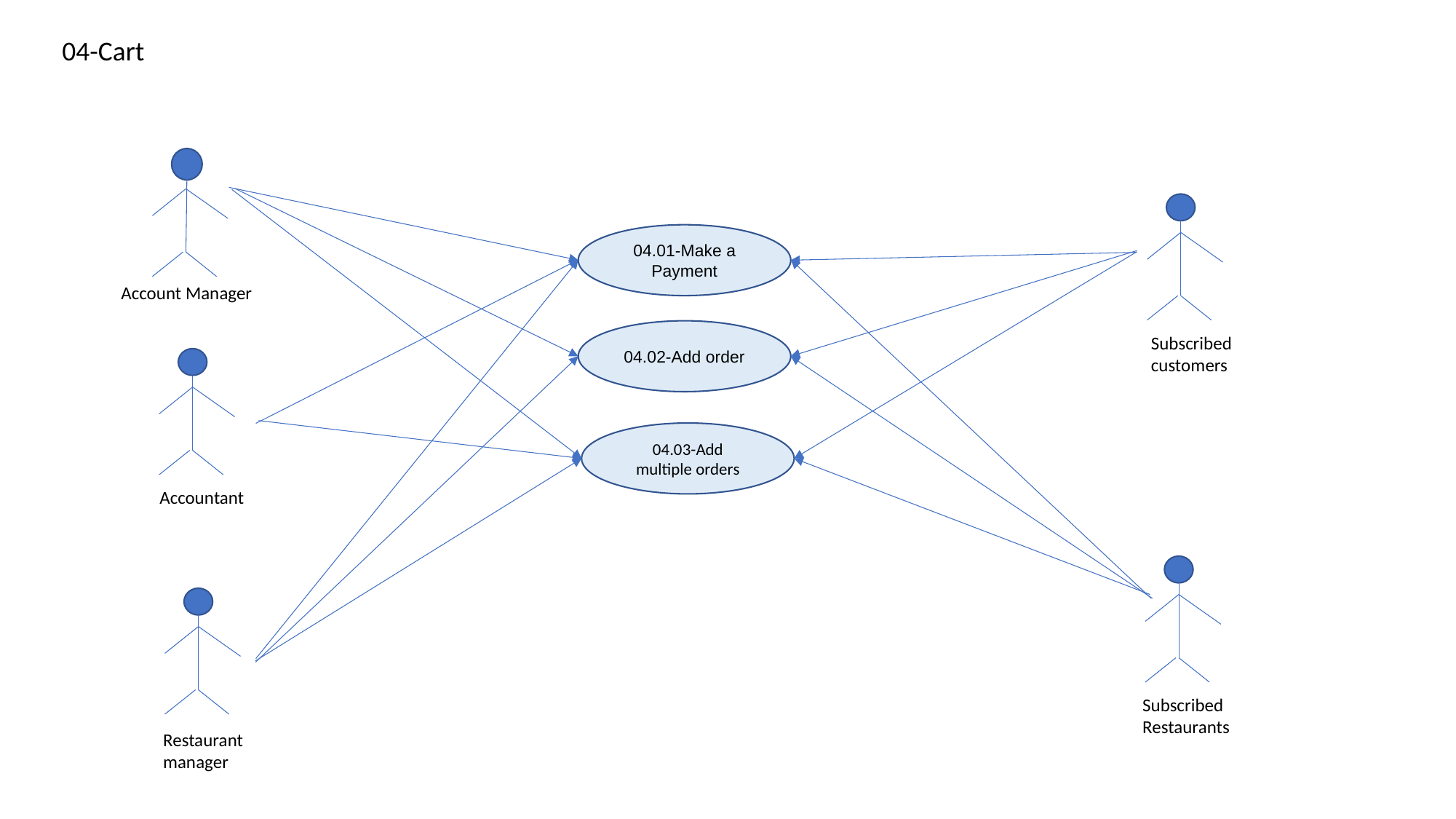

04-Cart

04.01-Make a Payment
Account Manager
04.02-Add order
Subscribed customers

04.03-Add multiple orders
Accountant

Subscribed Restaurants
Restaurant manager